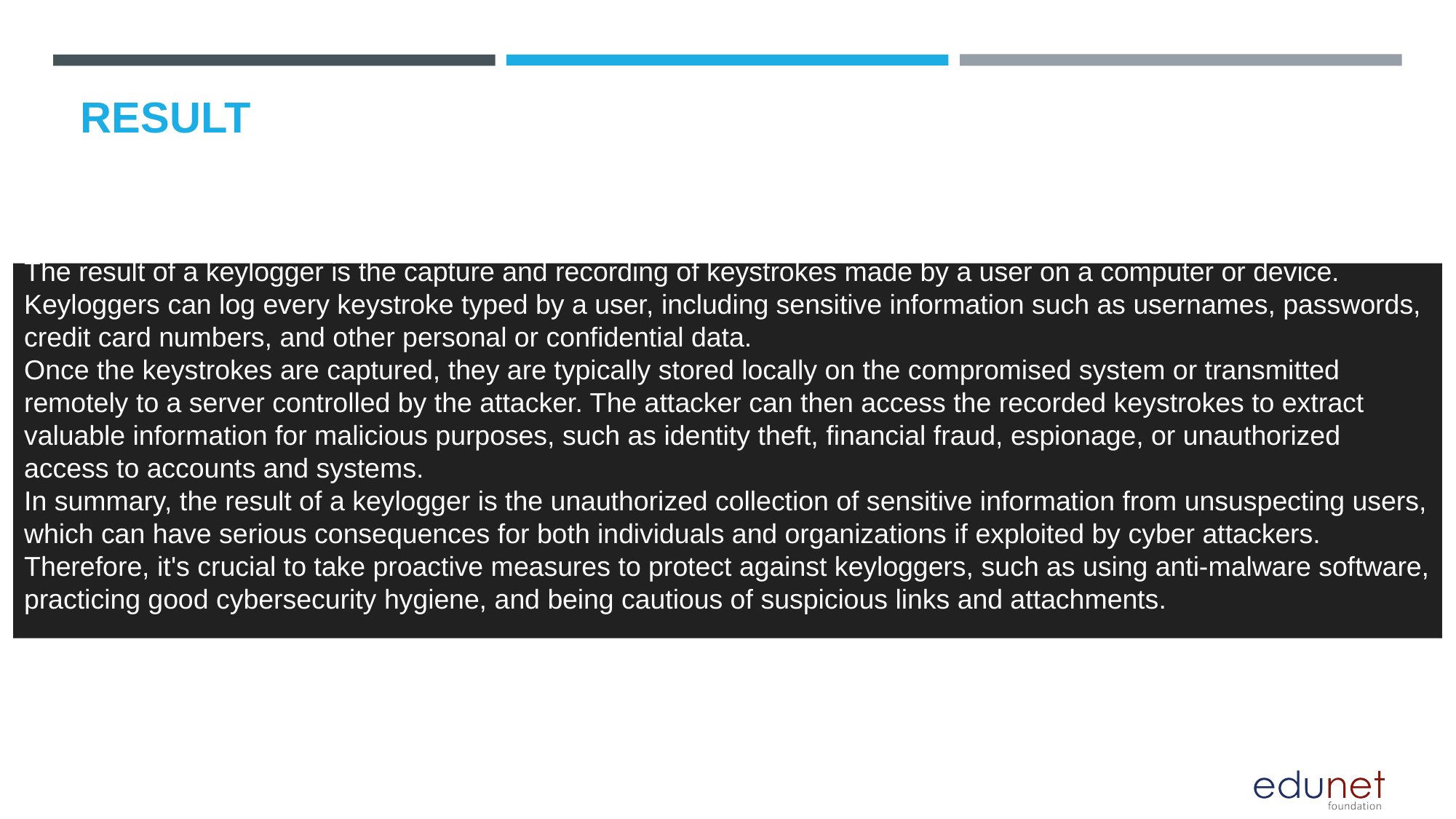

# RESULT
The result of a keylogger is the capture and recording of keystrokes made by a user on a computer or device. Keyloggers can log every keystroke typed by a user, including sensitive information such as usernames, passwords, credit card numbers, and other personal or confidential data.
Once the keystrokes are captured, they are typically stored locally on the compromised system or transmitted remotely to a server controlled by the attacker. The attacker can then access the recorded keystrokes to extract valuable information for malicious purposes, such as identity theft, financial fraud, espionage, or unauthorized access to accounts and systems.
In summary, the result of a keylogger is the unauthorized collection of sensitive information from unsuspecting users, which can have serious consequences for both individuals and organizations if exploited by cyber attackers. Therefore, it's crucial to take proactive measures to protect against keyloggers, such as using anti-malware software, practicing good cybersecurity hygiene, and being cautious of suspicious links and attachments.